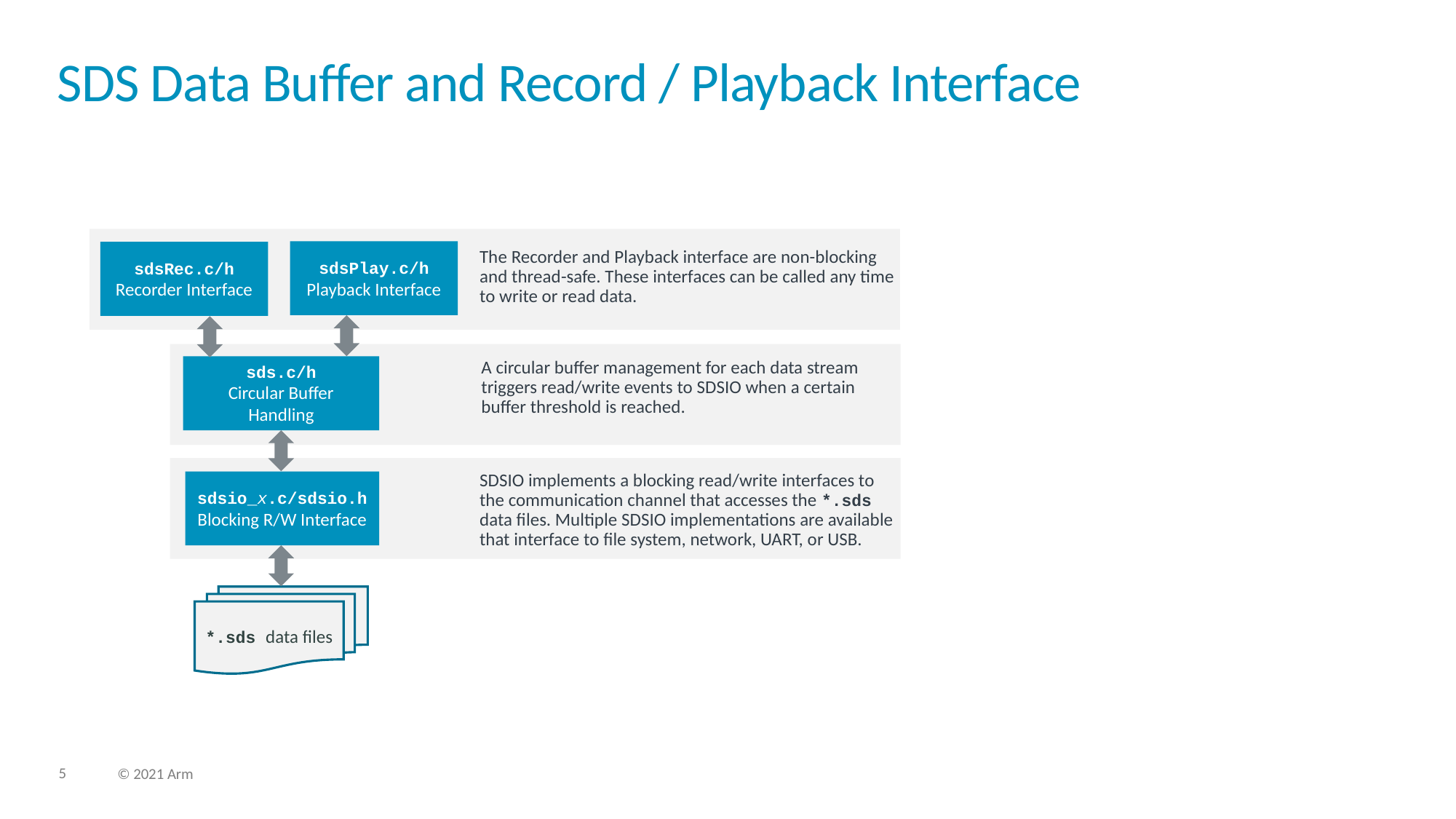

# SDS Data Buffer and Record / Playback Interface

sdsPlay.c/h
Playback Interface
sdsRec.c/h
Recorder Interface
The Recorder and Playback interface are non-blocking
and thread-safe. These interfaces can be called any time to write or read data.

sds.c/h
Circular Buffer Handling
A circular buffer management for each data stream
triggers read/write events to SDSIO when a certain buffer threshold is reached.

SDSIO implements a blocking read/write interfaces to the communication channel that accesses the *.sds data files. Multiple SDSIO implementations are available that interface to file system, network, UART, or USB.
sdsio_x.c/sdsio.h
Blocking R/W Interface

*.sds data files